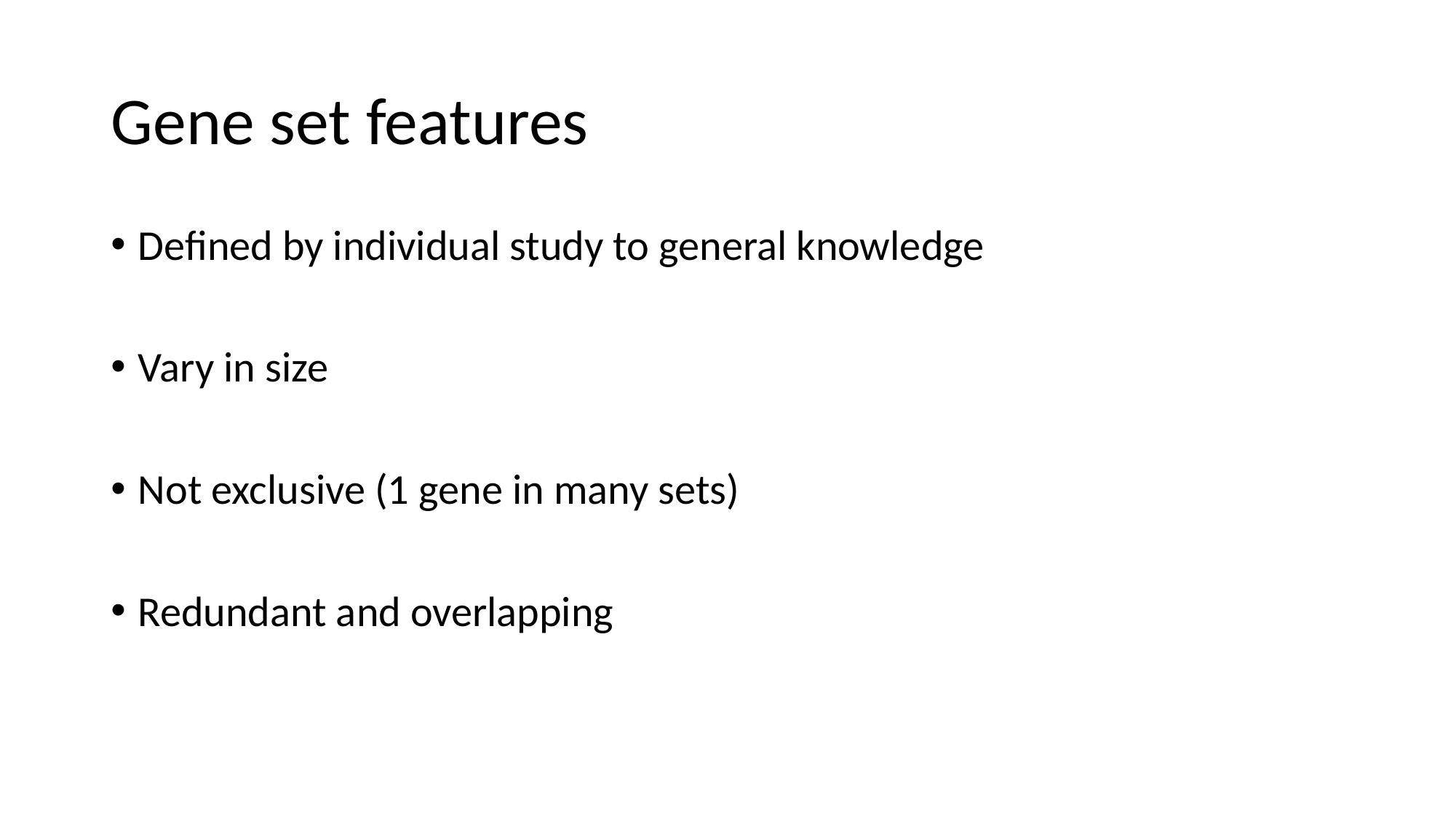

# Gene set features
Defined by individual study to general knowledge

Vary in size

Not exclusive (1 gene in many sets)

Redundant and overlapping